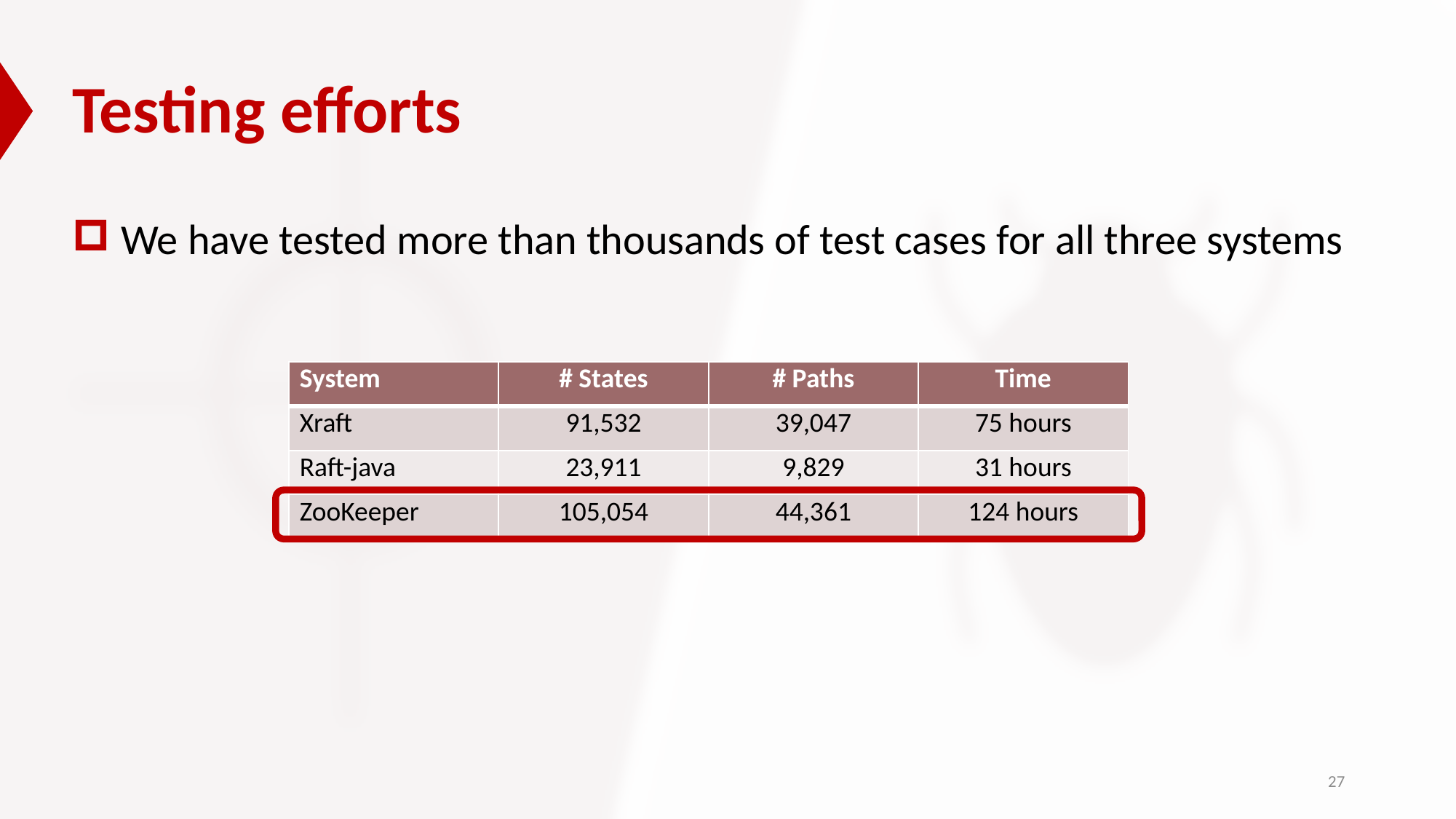

# Testing efforts
 We have tested more than thousands of test cases for all three systems
| System | # States | # Paths | Time |
| --- | --- | --- | --- |
| Xraft | 91,532 | 39,047 | 75 hours |
| Raft-java | 23,911 | 9,829 | 31 hours |
| ZooKeeper | 105,054 | 44,361 | 124 hours |

27